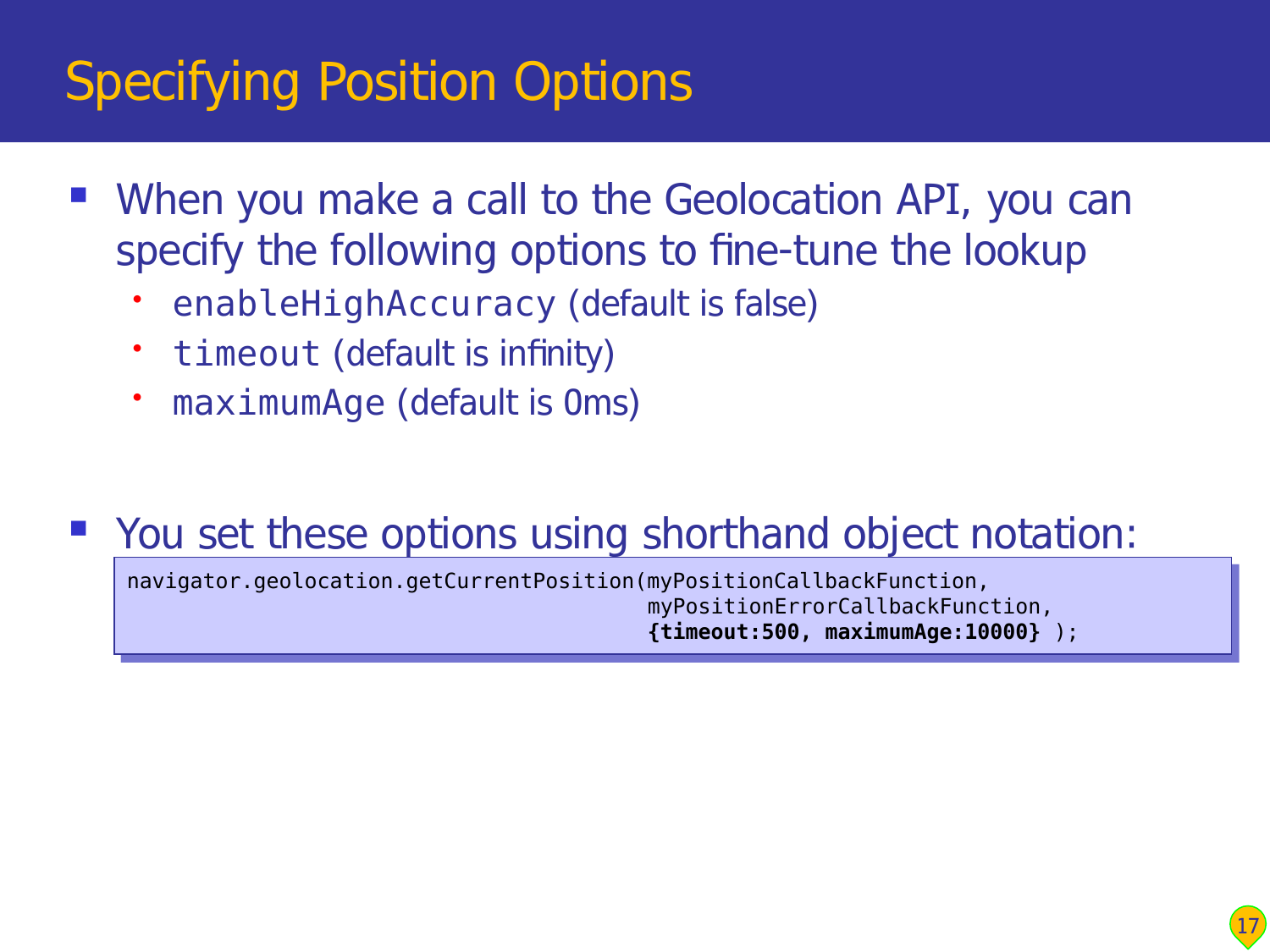

# Specifying Position Options
When you make a call to the Geolocation API, you can specify the following options to fine-tune the lookup
enableHighAccuracy (default is false)
timeout (default is infinity)
maximumAge (default is 0ms)

You set these options using shorthand object notation:
navigator.geolocation.getCurrentPosition(myPositionCallbackFunction,
                                         myPositionErrorCallbackFunction,
                                         {timeout:500, maximumAge:10000} );
17